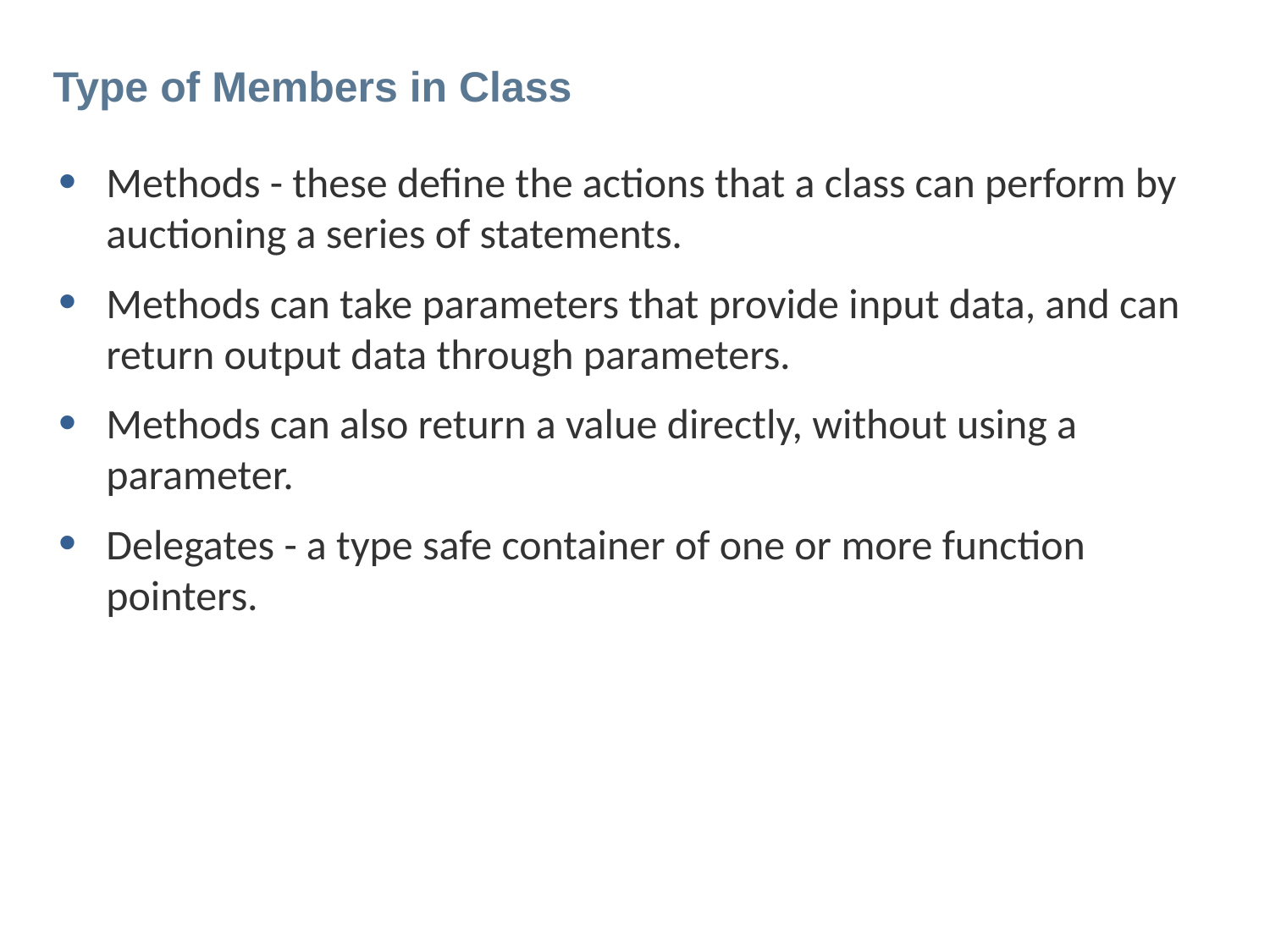

# Type of Members in Class
Methods - these define the actions that a class can perform by auctioning a series of statements.
Methods can take parameters that provide input data, and can return output data through parameters.
Methods can also return a value directly, without using a parameter.
Delegates - a type safe container of one or more function pointers.